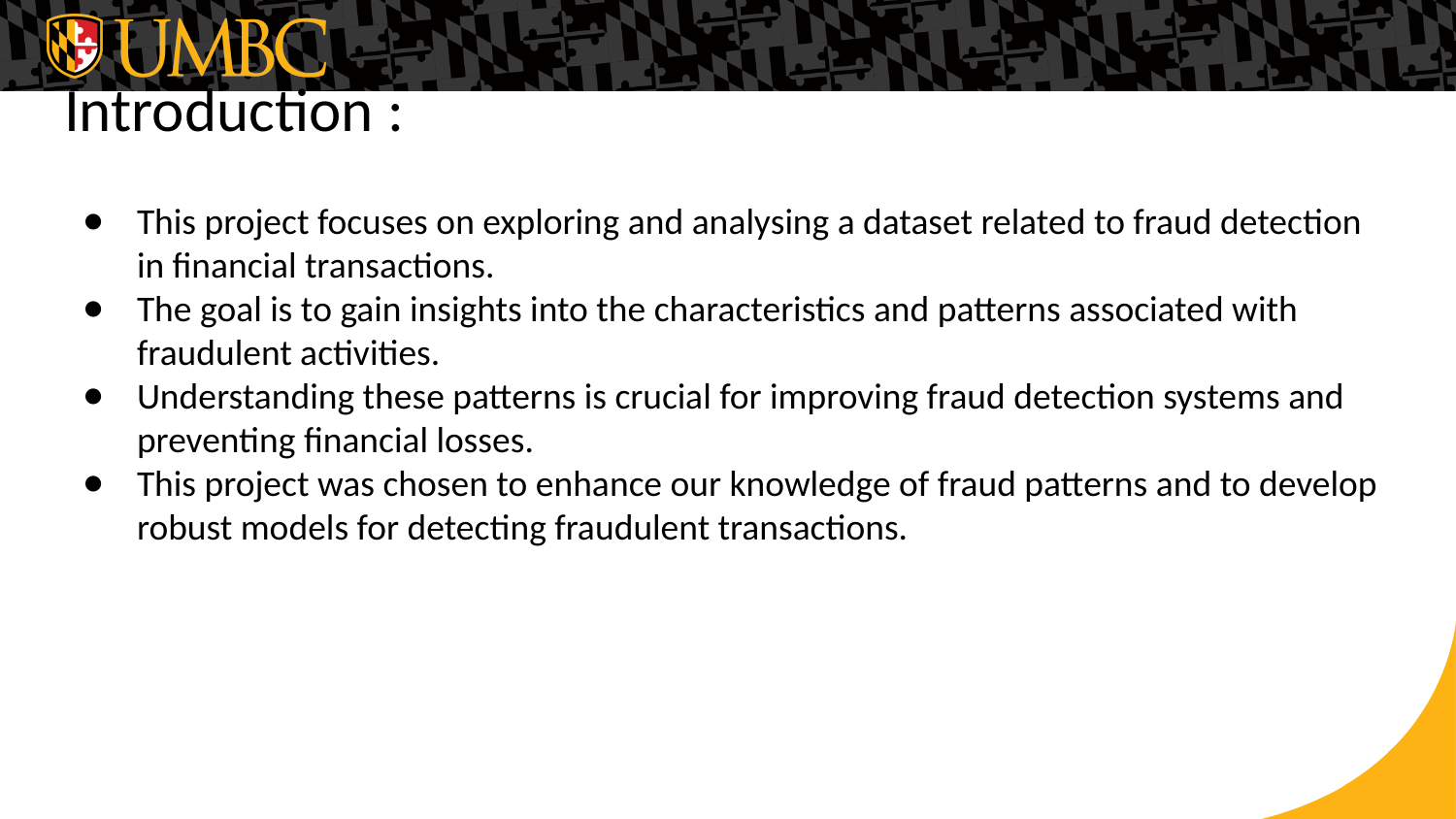

# Introduction :
This project focuses on exploring and analysing a dataset related to fraud detection in financial transactions.
The goal is to gain insights into the characteristics and patterns associated with fraudulent activities.
Understanding these patterns is crucial for improving fraud detection systems and preventing financial losses.
This project was chosen to enhance our knowledge of fraud patterns and to develop robust models for detecting fraudulent transactions.